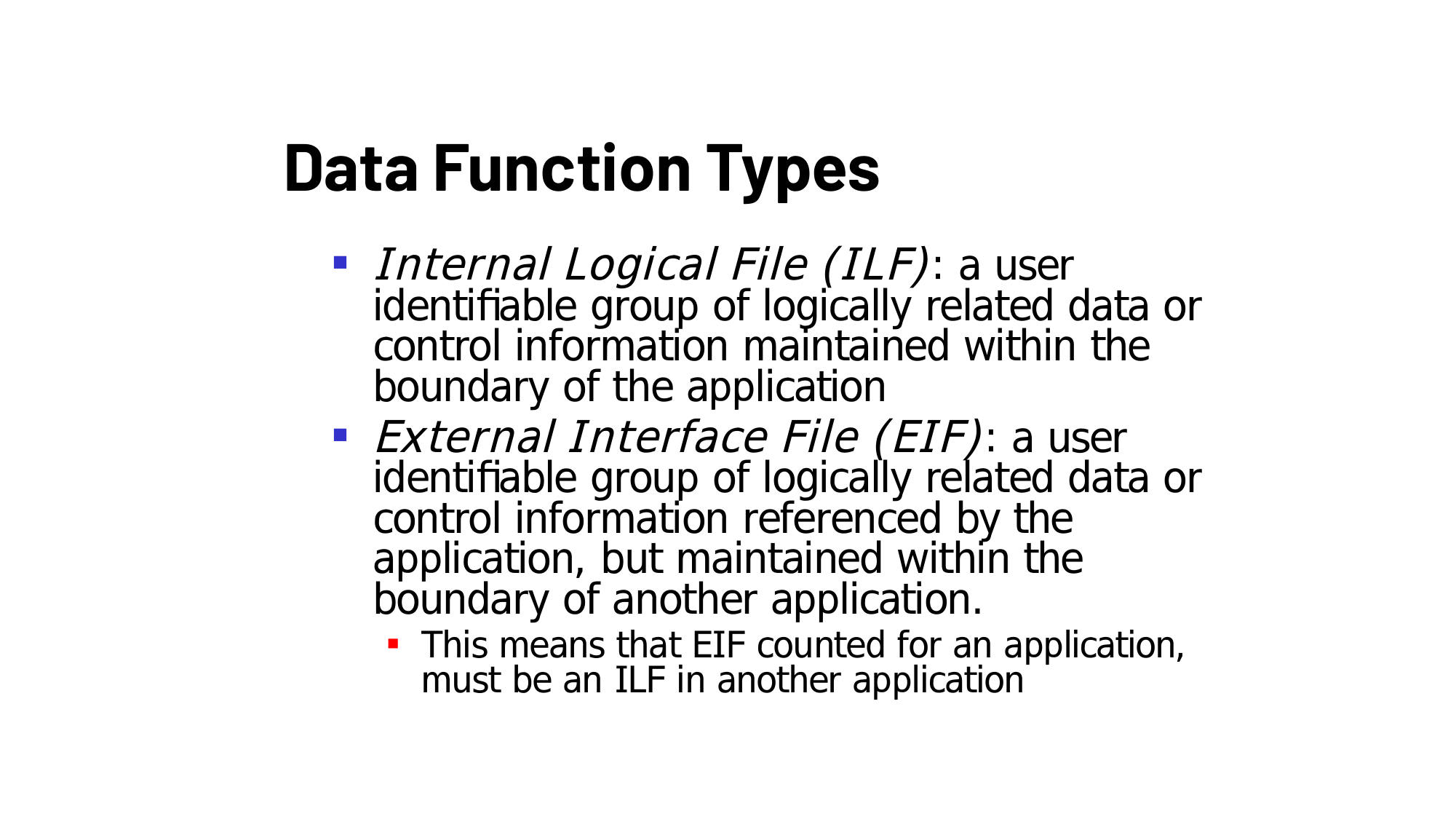

# Data Function Types
Internal Logical File (ILF): a user identifiable group of logically related data or control information maintained within the boundary of the application
External Interface File (EIF): a user identifiable group of logically related data or control information referenced by the application, but maintained within the boundary of another application.
This means that EIF counted for an application, must be an ILF in another application